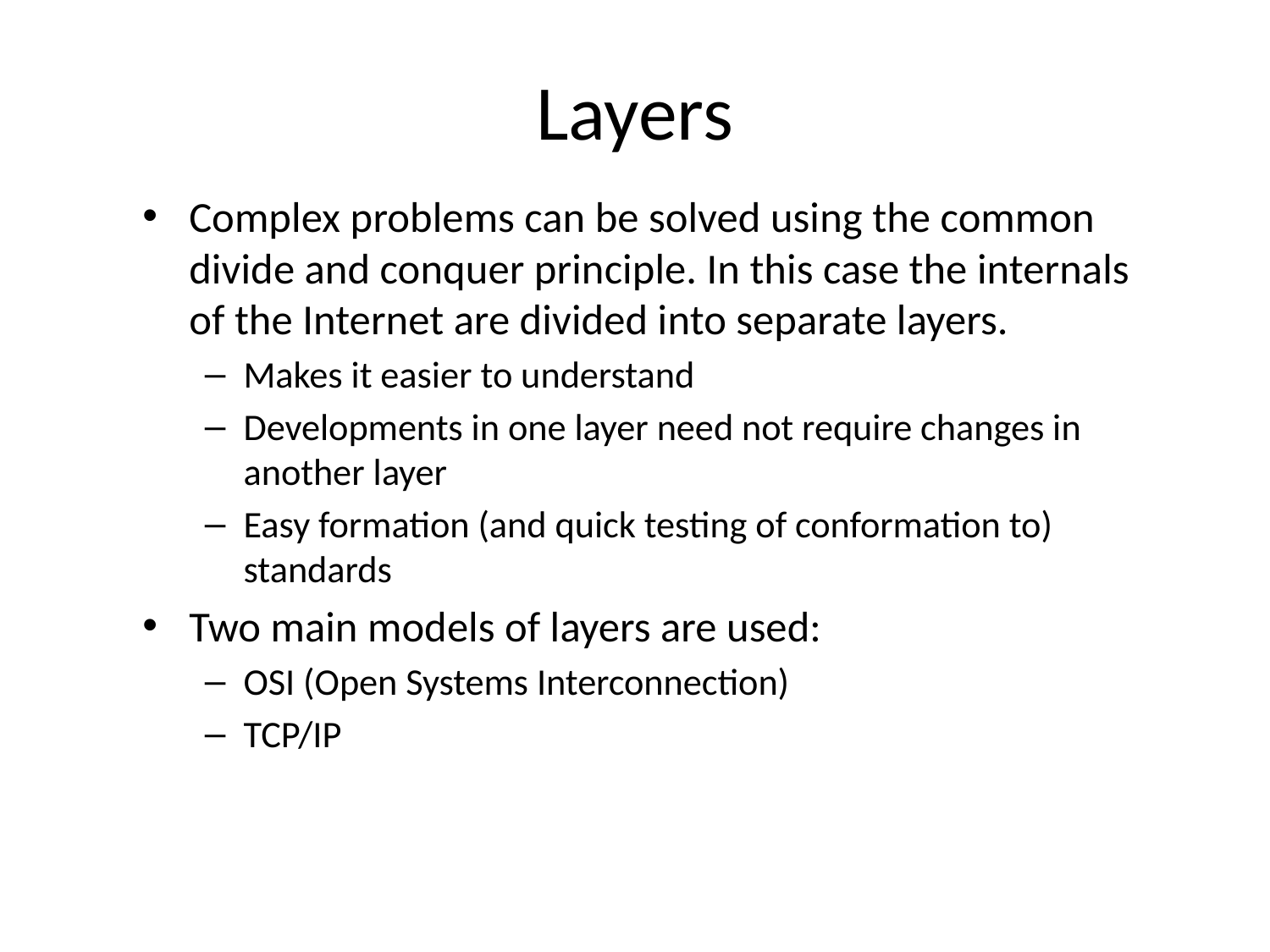

# Layers
Complex problems can be solved using the common divide and conquer principle. In this case the internals of the Internet are divided into separate layers.
Makes it easier to understand
Developments in one layer need not require changes in another layer
Easy formation (and quick testing of conformation to) standards
Two main models of layers are used:
OSI (Open Systems Interconnection)‏
TCP/IP